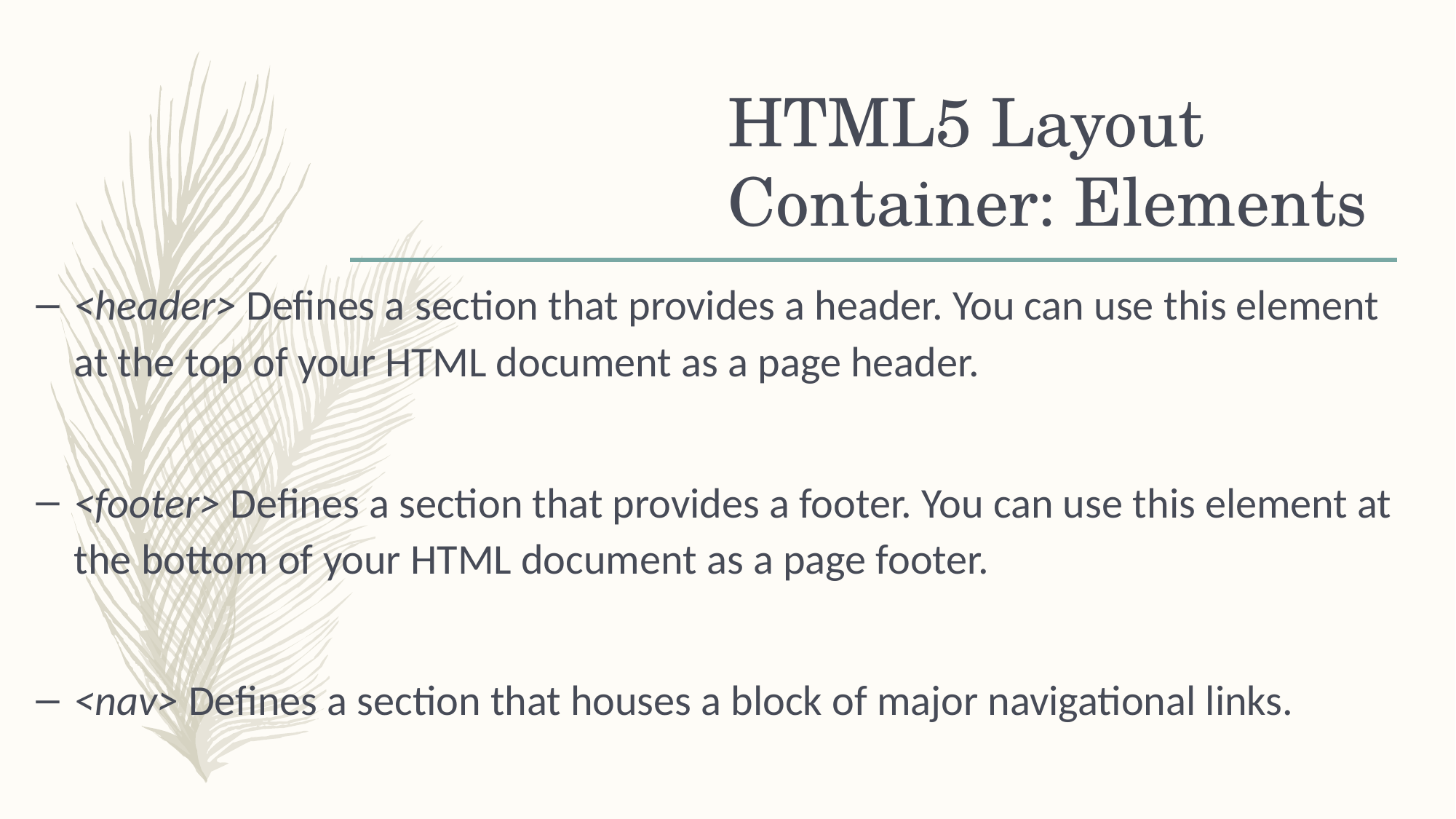

# HTML5 Layout Container: Elements
<header> Defines a section that provides a header. You can use this element at the top of your HTML document as a page header.

<footer> Defines a section that provides a footer. You can use this element at the bottom of your HTML document as a page footer.

<nav> Defines a section that houses a block of major navigational links.